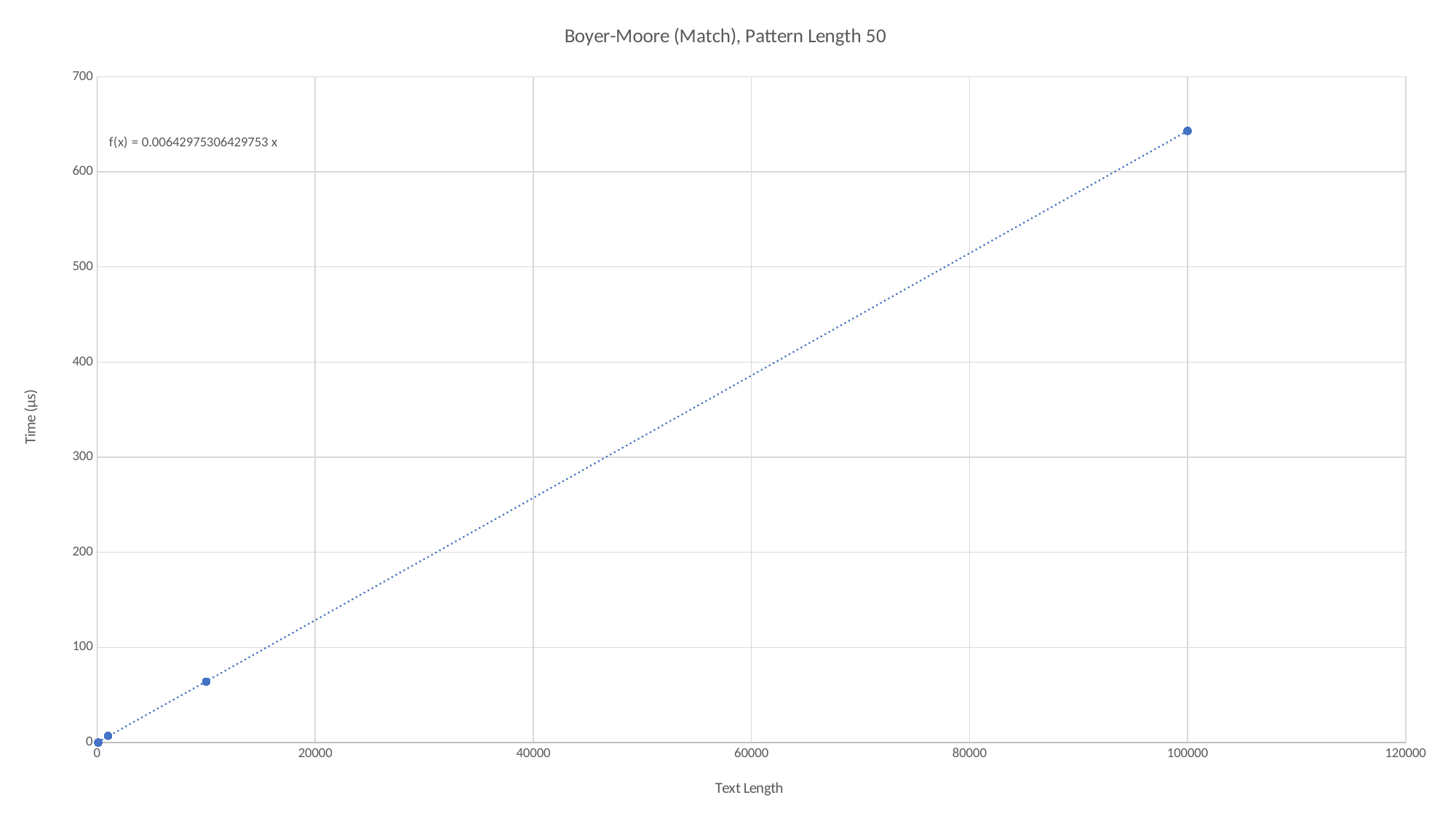

### Chart: Boyer-Moore (Match), Pattern Length 50

| Category | Boyer-Moore (Match), Pattern Length 50 |
|---|---|
#